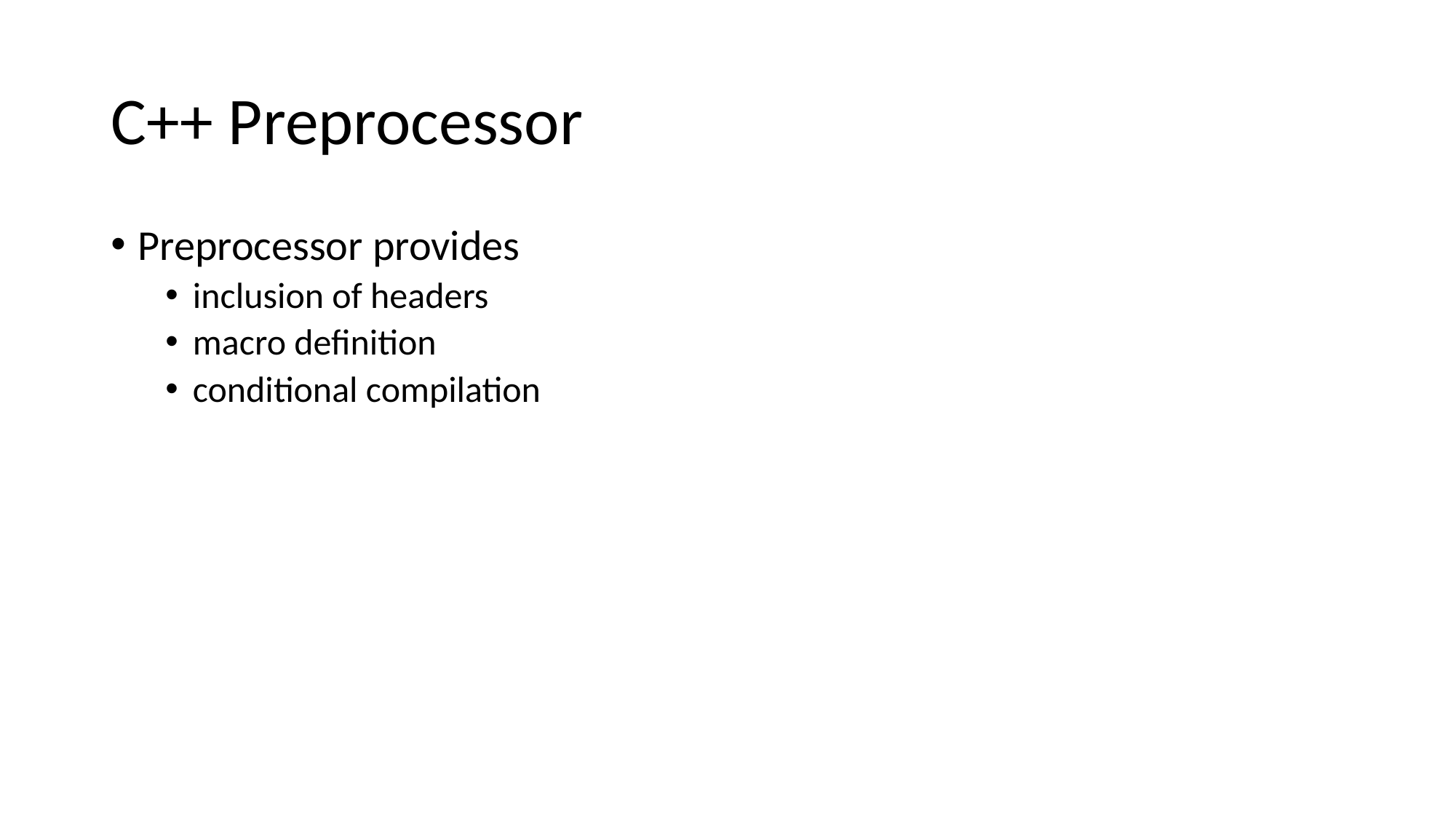

# C++ Preprocessor
Preprocessor provides
inclusion of headers
macro definition
conditional compilation